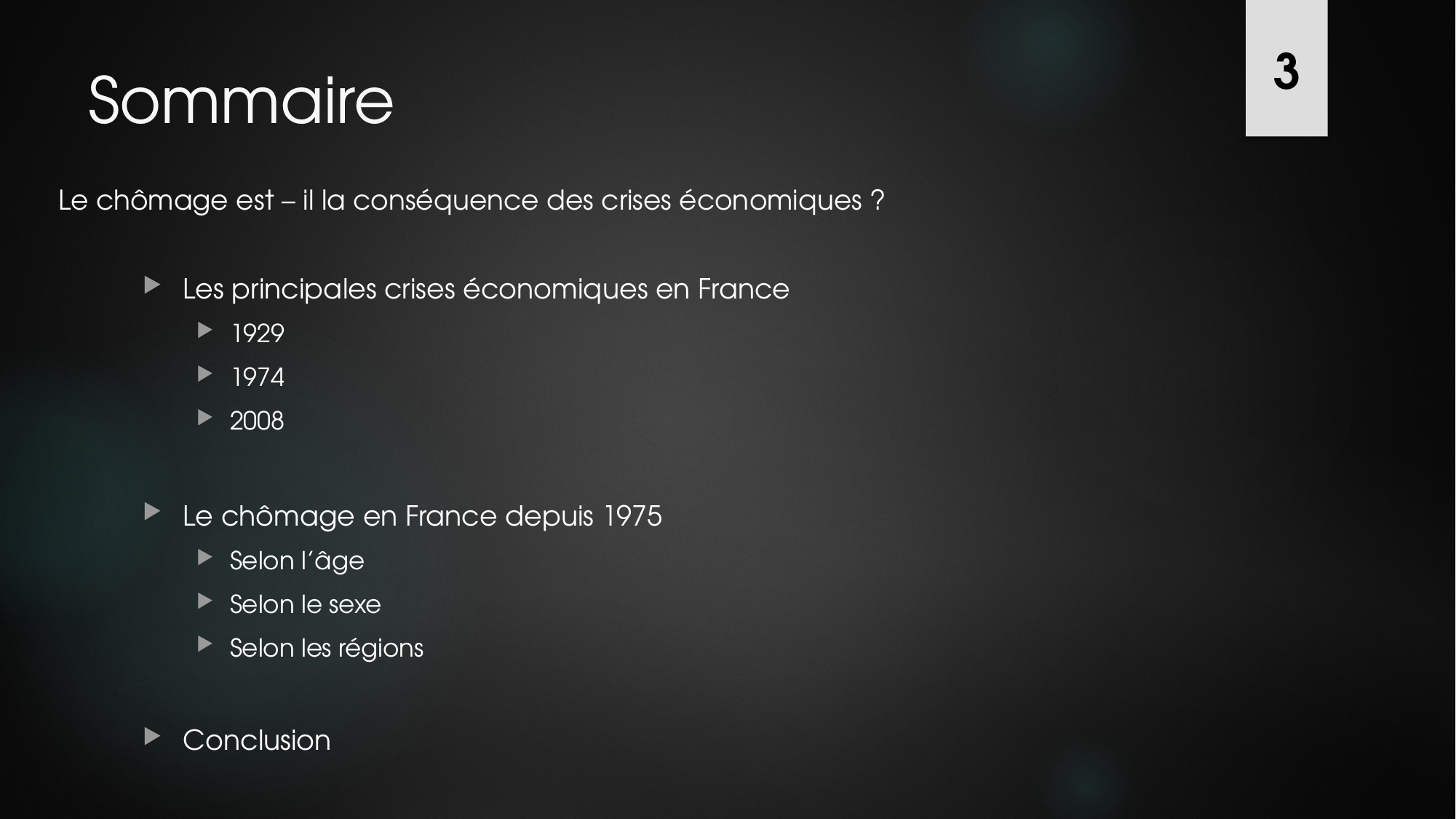

3
# Sommaire
Le chômage est – il la conséquence des crises économiques ?
Les principales crises économiques en France
1929
1974
2008

Le chômage en France depuis 1975
Selon l’âge
Selon le sexe
Selon les régions

Conclusion